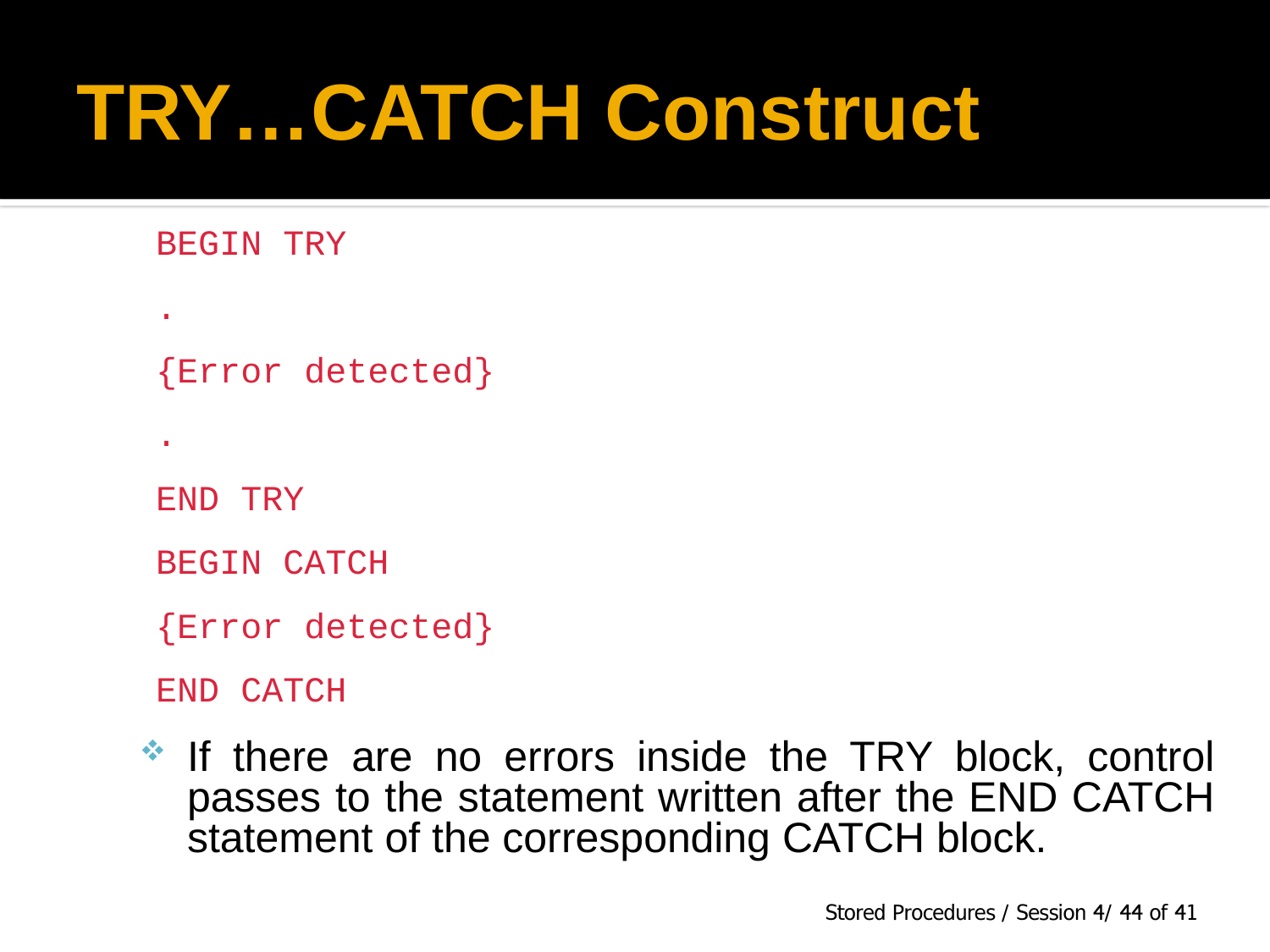

# TRY…CATCH Construct
BEGIN TRY
.
{Error detected}
.
END TRY
BEGIN CATCH
{Error detected}
END CATCH
If there are no errors inside the TRY block, control passes to the statement written after the END CATCH statement of the corresponding CATCH block.